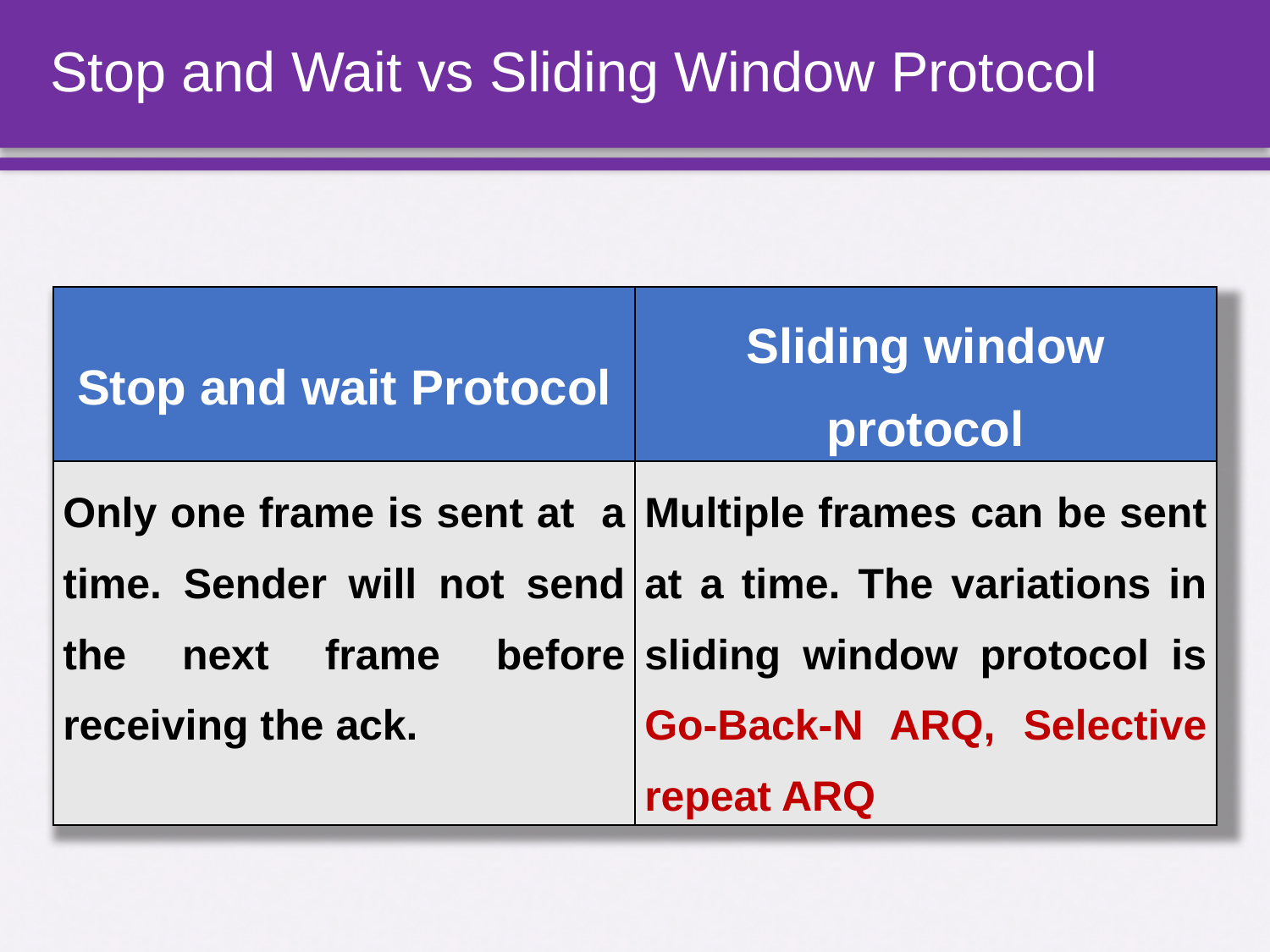

# Stop and Wait vs Sliding Window Protocol
| Stop and wait Protocol | Sliding window protocol |
| --- | --- |
| Only one frame is sent at a time. Sender will not send the next frame before receiving the ack. | Multiple frames can be sent at a time. The variations in sliding window protocol is Go-Back-N ARQ, Selective repeat ARQ |